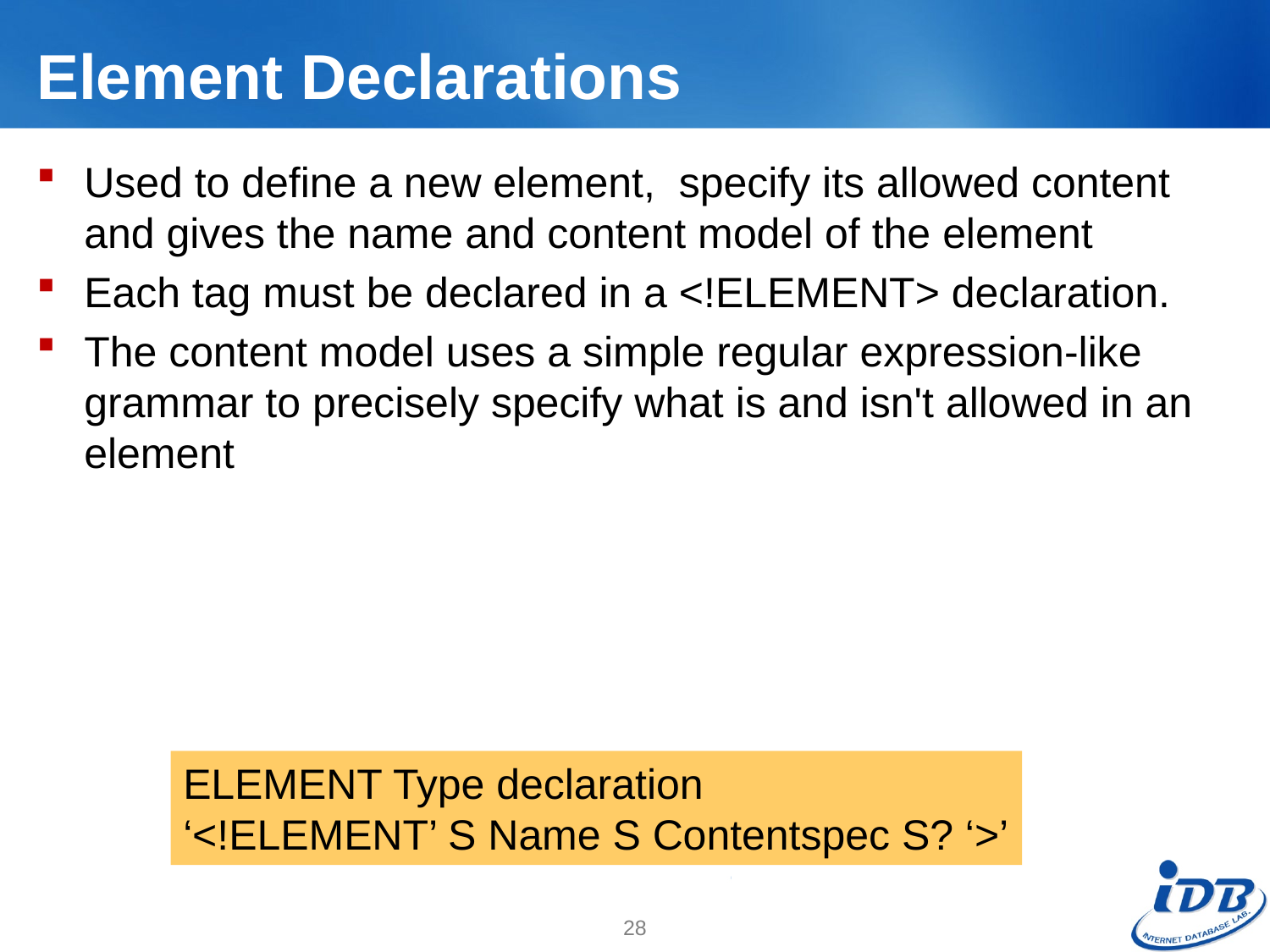

# Element Declarations
Used to define a new element,  specify its allowed content and gives the name and content model of the element
Each tag must be declared in a <!ELEMENT> declaration.
The content model uses a simple regular expression-like grammar to precisely specify what is and isn't allowed in an element
ELEMENT Type declaration
‘<!ELEMENT’ S Name S Contentspec S? ‘>’
28